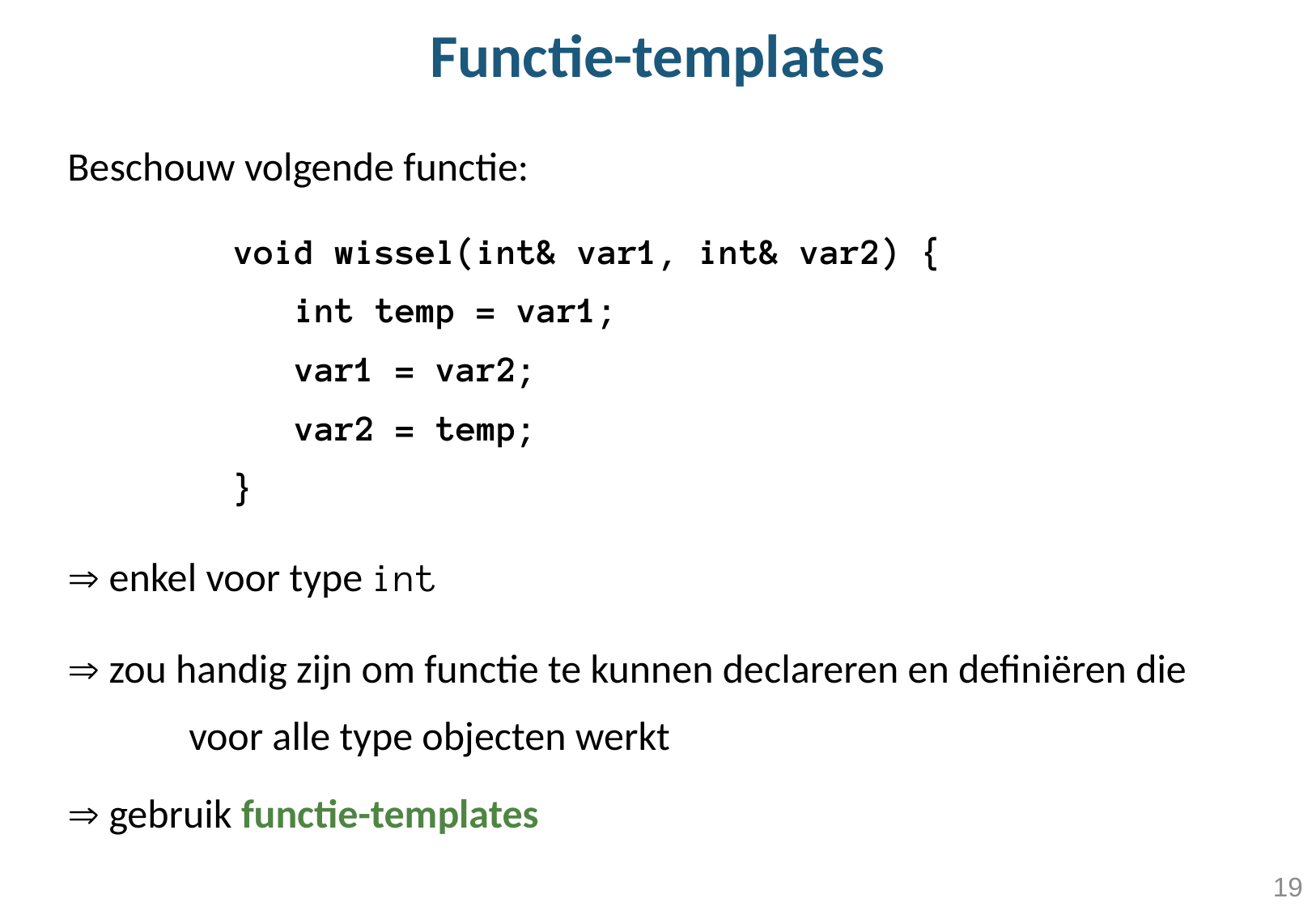

# Functie-templates
Beschouw volgende functie:
		void wissel(int& var1, int& var2) {
	   int temp = var1;
	   var1 = var2;
	   var2 = temp;
  	}
⇒ enkel voor type int
⇒ zou handig zijn om functie te kunnen declareren en definiëren die 	voor alle type objecten werkt
⇒ gebruik functie-templates
19